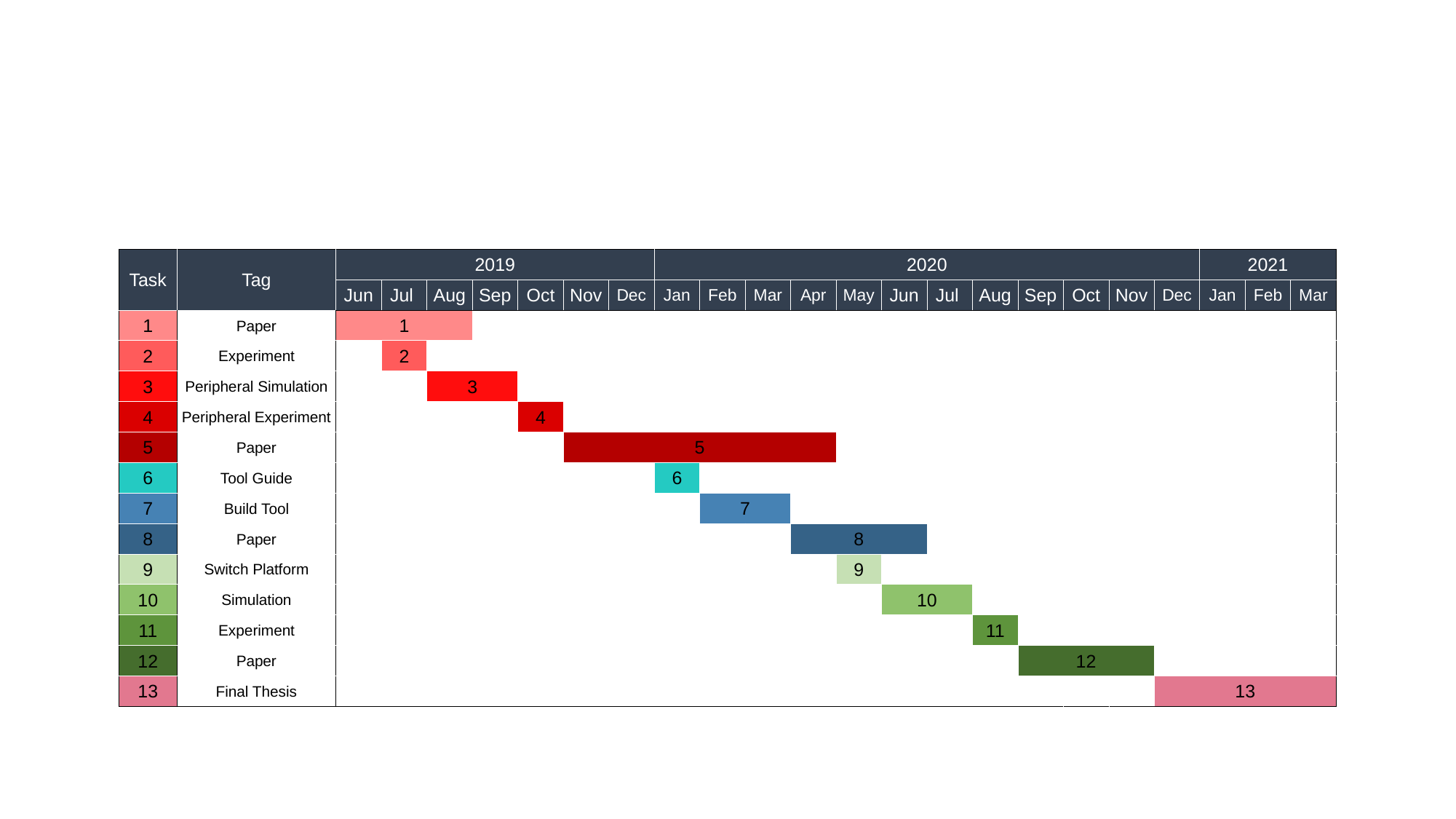

| Task | Tag | 2019 |  |  |  |  |  |  | 2020 |  |  |  |  |  |  |  |  |  |  |  | 2021 |  |  |
| --- | --- | --- | --- | --- | --- | --- | --- | --- | --- | --- | --- | --- | --- | --- | --- | --- | --- | --- | --- | --- | --- | --- | --- |
|  |  | Jun | Jul | Aug | Sep | Oct | Nov | Dec | Jan | Feb | Mar | Apr | May | Jun | Jul | Aug | Sep | Oct | Nov | Dec | Jan | Feb | Mar |
| 1 | Paper | 1 |  |  |  |  |  |  |  |  |  |  |  |  |  |  |  |  |  |  |  |  |  |
| 2 | Experiment |  | 2 |  |  |  |  |  |  |  |  |  |  |  |  |  |  |  |  |  |  |  |  |
| 3 | Peripheral Simulation |  |  | 3 |  |  |  |  |  |  |  |  |  |  |  |  |  |  |  |  |  |  |  |
| 4 | Peripheral Experiment |  |  |  |  | 4 |  |  |  |  |  |  |  |  |  |  |  |  |  |  |  |  |  |
| 5 | Paper |  |  |  |  |  | 5 |  |  |  |  |  |  |  |  |  |  |  |  |  |  |  |  |
| 6 | Tool Guide |  |  |  |  |  |  |  | 6 |  |  |  |  |  |  |  |  |  |  |  |  |  |  |
| 7 | Build Tool |  |  |  |  |  |  |  |  | 7 |  |  |  |  |  |  |  |  |  |  |  |  |  |
| 8 | Paper |  |  |  |  |  |  |  |  |  |  | 8 |  |  |  |  |  |  |  |  |  |  |  |
| 9 | Switch Platform |  |  |  |  |  |  |  |  |  |  |  | 9 |  |  |  |  |  |  |  |  |  |  |
| 10 | Simulation |  |  |  |  |  |  |  |  |  |  |  |  | 10 |  |  |  |  |  |  |  |  |  |
| 11 | Experiment |  |  |  |  |  |  |  |  |  |  |  |  |  |  | 11 |  |  |  |  |  |  |  |
| 12 | Paper |  |  |  |  |  |  |  |  |  |  |  |  |  |  |  | 12 |  |  |  |  |  |  |
| 13 | Final Thesis |  |  |  |  |  |  |  |  |  |  |  |  |  |  |  |  |  |  | 13 |  |  |  |